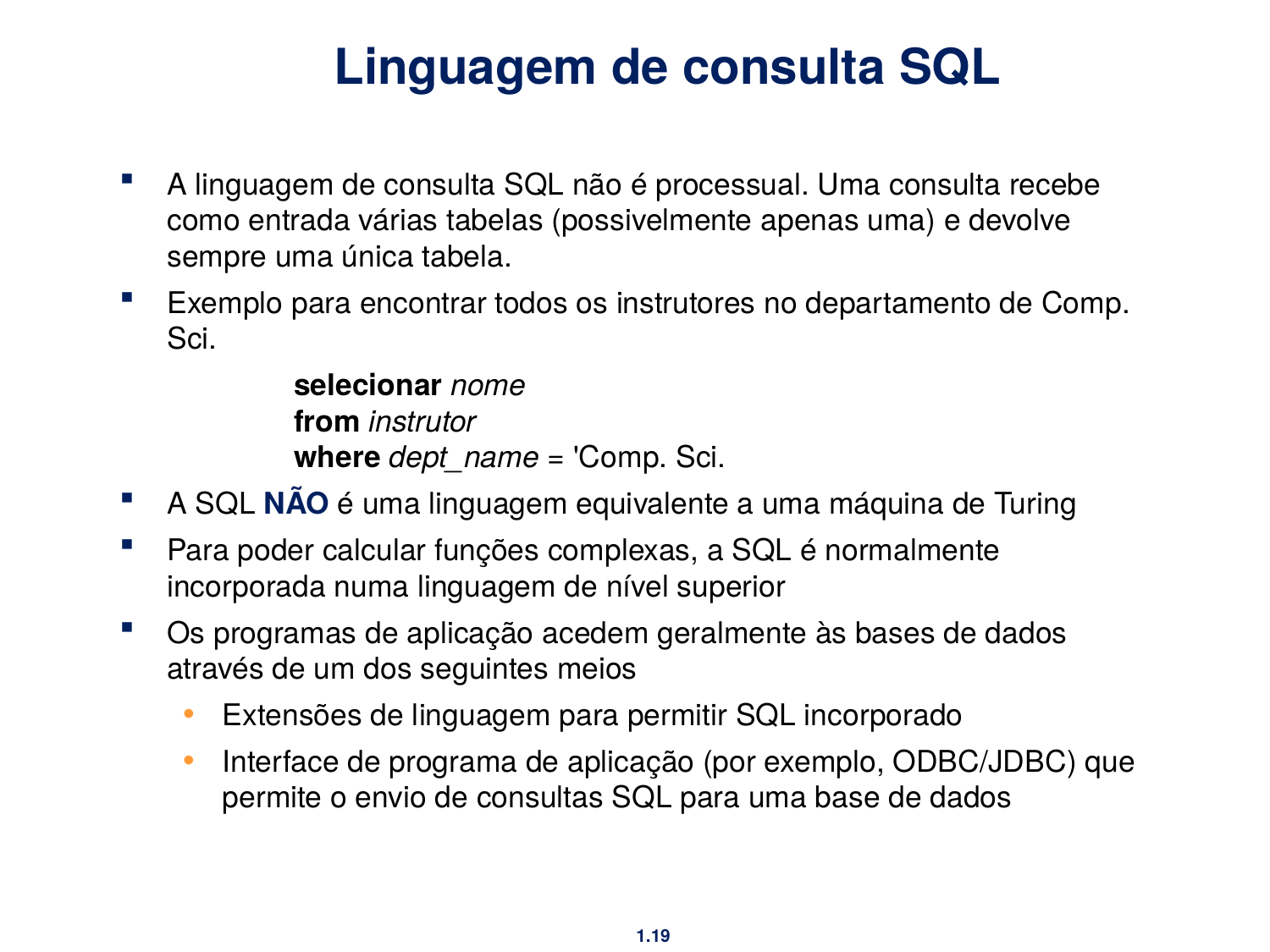

# Linguagem de consulta SQL
A linguagem de consulta SQL não é processual. Uma consulta recebe como entrada várias tabelas (possivelmente apenas uma) e devolve sempre uma única tabela.
Exemplo para encontrar todos os instrutores no departamento de Comp. Sci.
		selecionar nome
	from instrutor
	where dept_name = 'Comp. Sci.
A SQL NÃO é uma linguagem equivalente a uma máquina de Turing
Para poder calcular funções complexas, a SQL é normalmente incorporada numa linguagem de nível superior
Os programas de aplicação acedem geralmente às bases de dados através de um dos seguintes meios
Extensões de linguagem para permitir SQL incorporado
Interface de programa de aplicação (por exemplo, ODBC/JDBC) que permite o envio de consultas SQL para uma base de dados